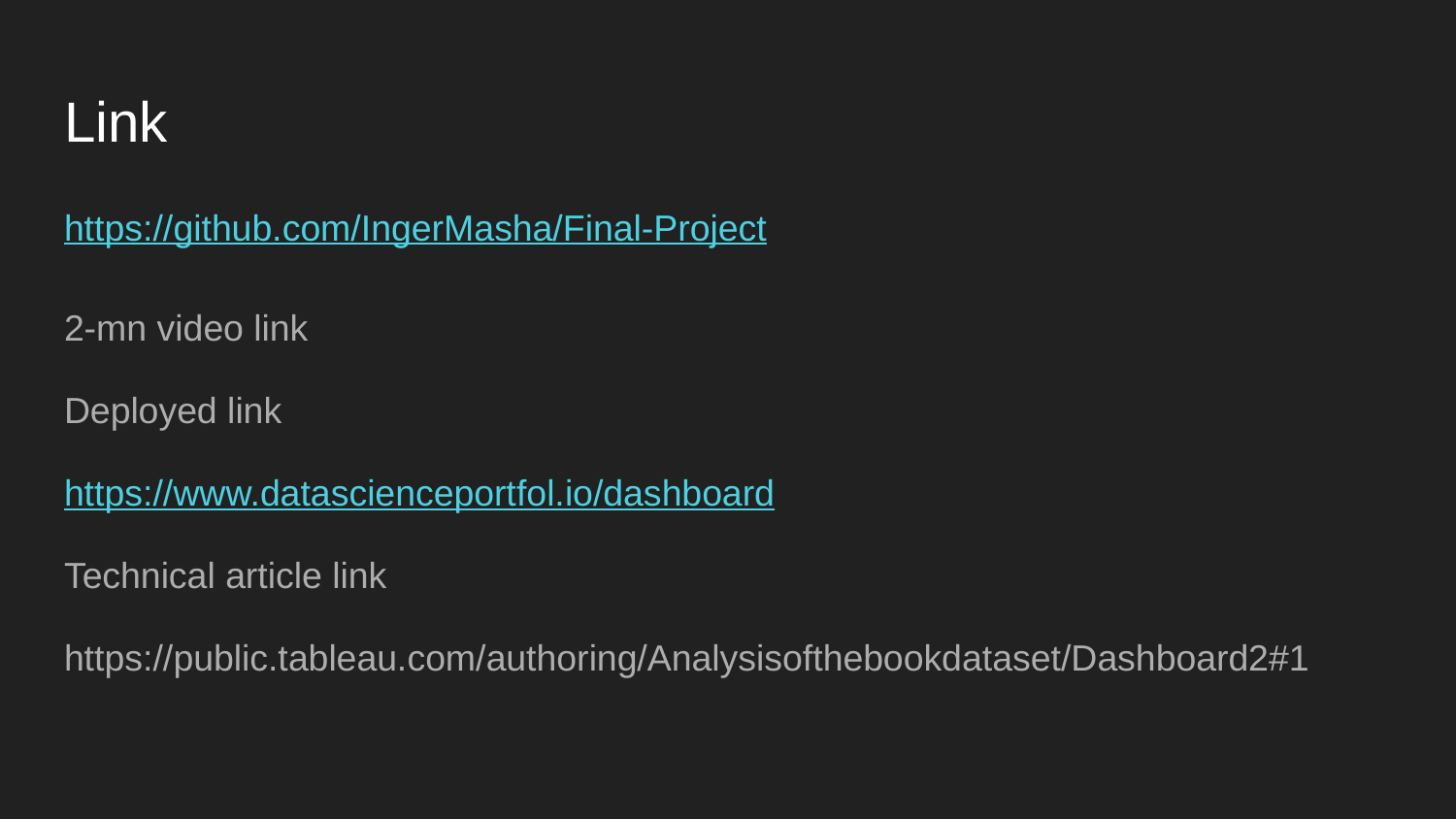

# Link
https://github.com/IngerMasha/Final-Project

2-mn video link
Deployed link
https://www.datascienceportfol.io/dashboard
Technical article link
https://public.tableau.com/authoring/Analysisofthebookdataset/Dashboard2#1